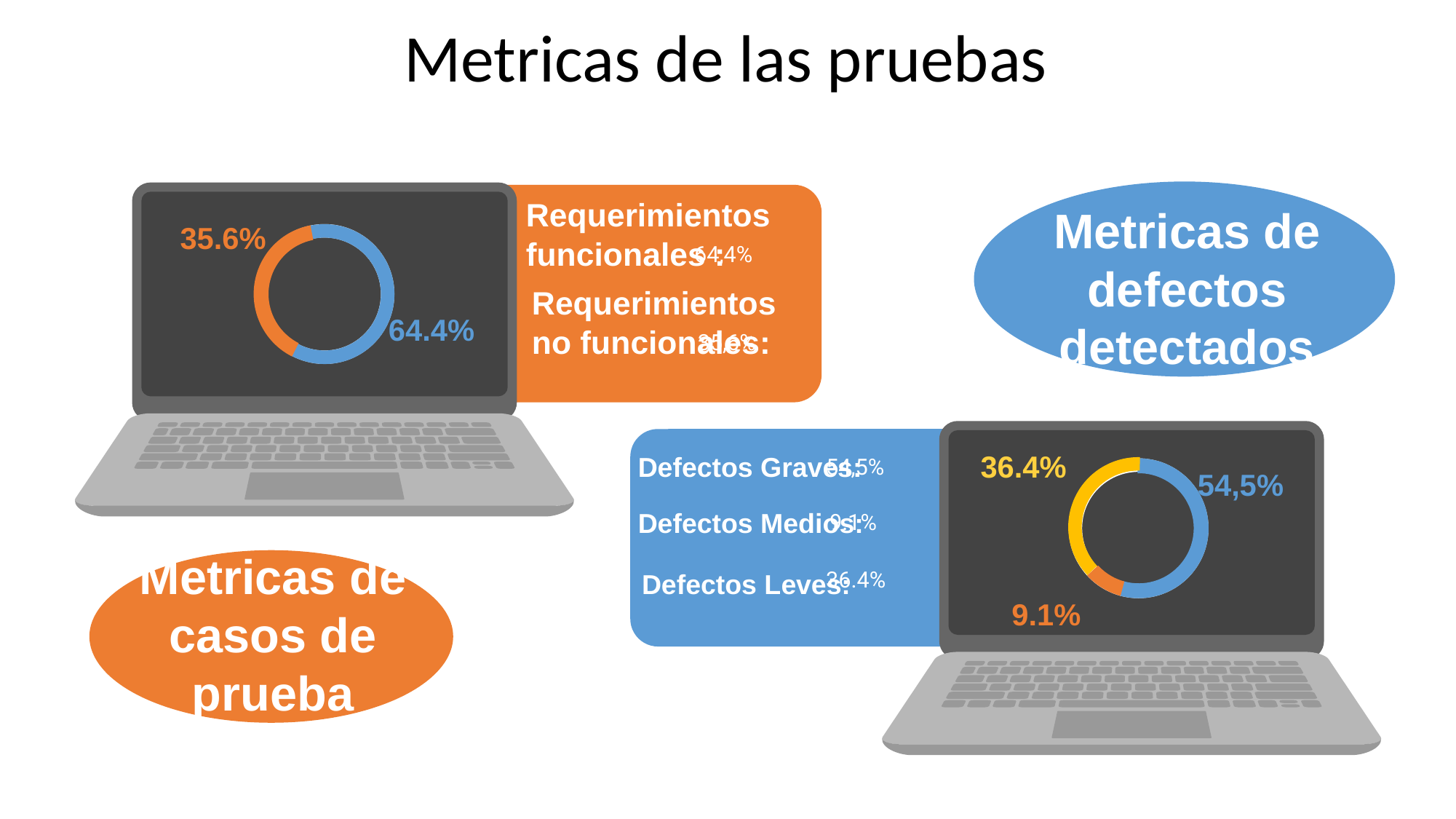

Metricas de las pruebas

35.6%
Metricas de defectos detectados
Requerimientos funcionales :

64,4%
Requerimientos no funcionales:
64.4%
35,6%

36.4%
54,5%
Defectos Graves:
54,5%

9.1%

Defectos Medios:

36.4%
Defectos Leves:
Metricas de casos de prueba
9.1%